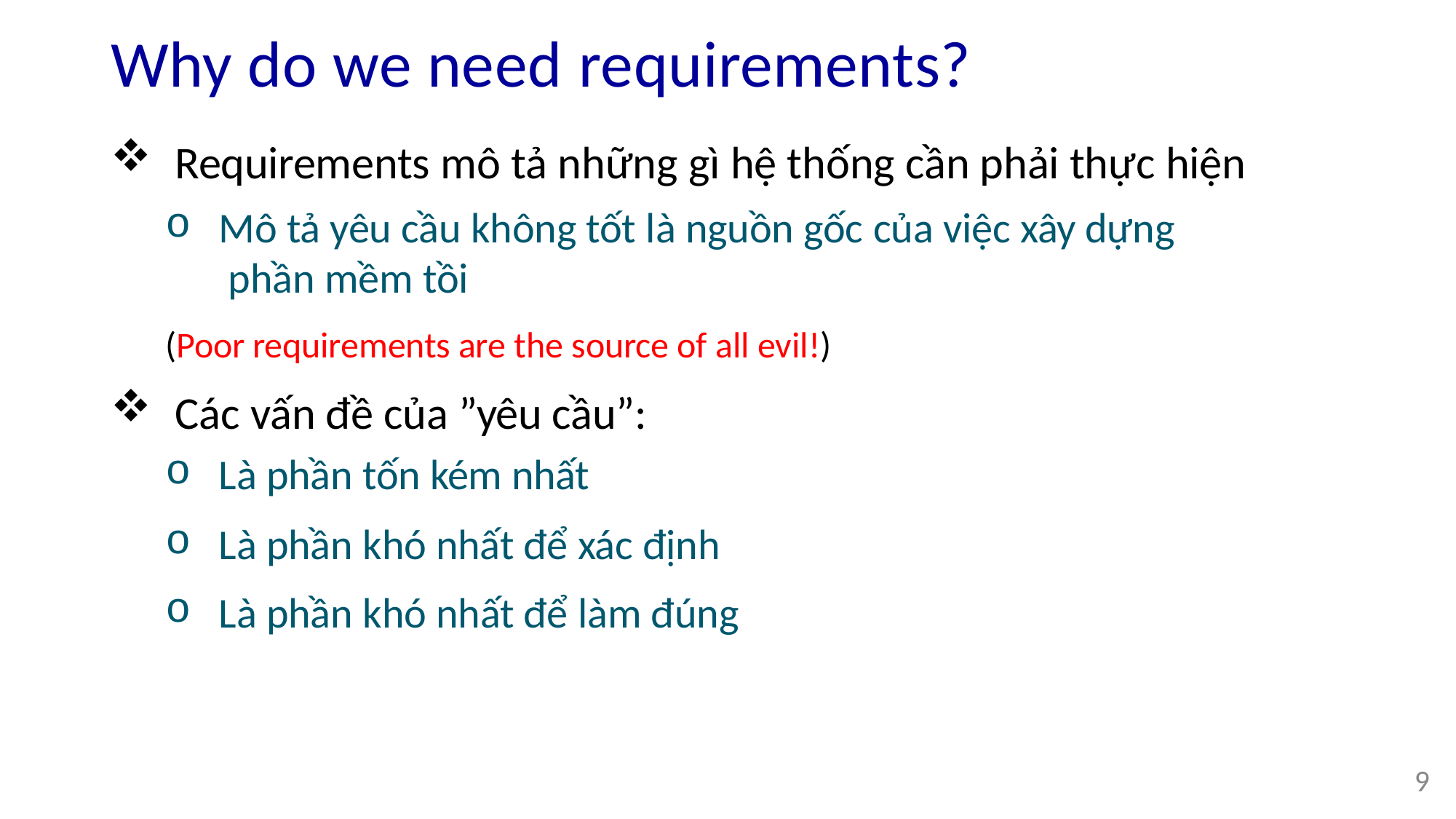

# Why do we need requirements?
Requirements mô tả những gì hệ thống cần phải thực hiện
Mô tả yêu cầu không tốt là nguồn gốc của việc xây dựng  phần mềm tồi
(Poor requirements are the source of all evil!)
Các vấn đề của ”yêu cầu”:
Là phần tốn kém nhất
Là phần khó nhất để xác định
Là phần khó nhất để làm đúng
9